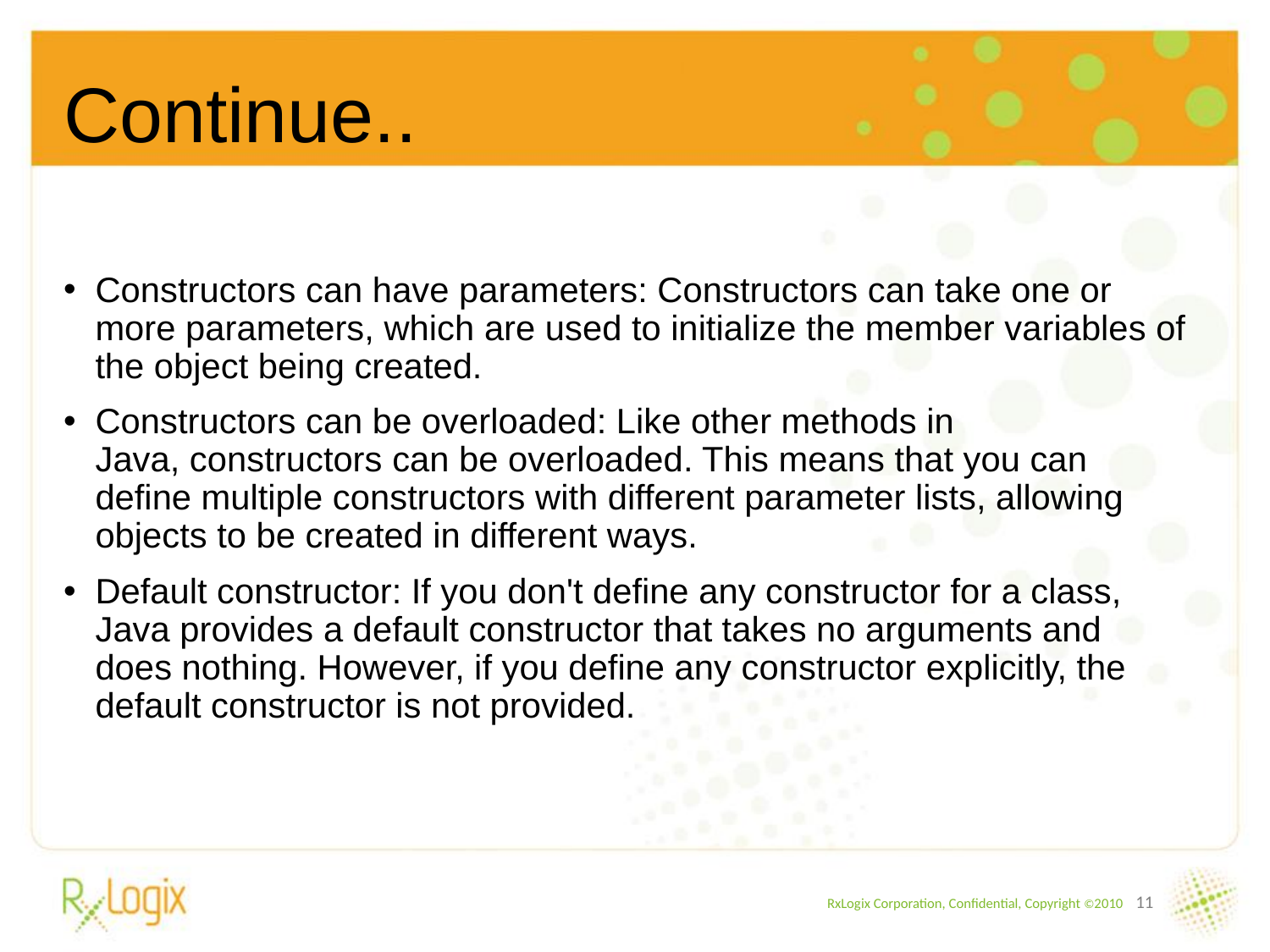

# Continue..
Constructors can have parameters: Constructors can take one or more parameters, which are used to initialize the member variables of the object being created.
Constructors can be overloaded: Like other methods in Java, constructors can be overloaded. This means that you can define multiple constructors with different parameter lists, allowing objects to be created in different ways.
Default constructor: If you don't define any constructor for a class, Java provides a default constructor that takes no arguments and does nothing. However, if you define any constructor explicitly, the default constructor is not provided.